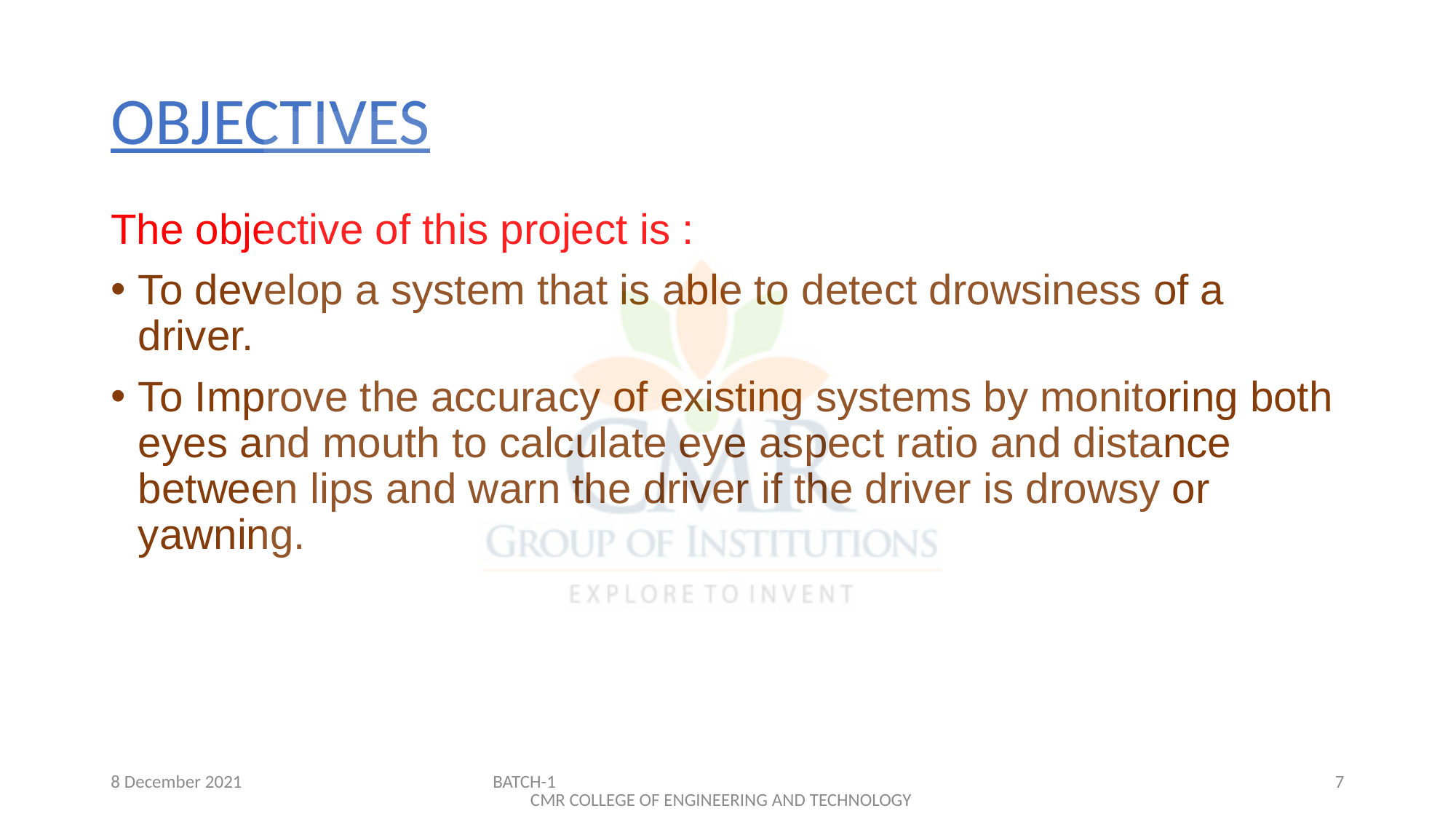

# OBJECTIVES

The objective of this project is :
To develop a system that is able to detect drowsiness of a driver.
To Improve the accuracy of existing systems by monitoring both eyes and mouth to calculate eye aspect ratio and distance between lips and warn the driver if the driver is drowsy or yawning.

8 December 2021
BATCH-1                                                                                                          CMR COLLEGE OF ENGINEERING AND TECHNOLOGY
7